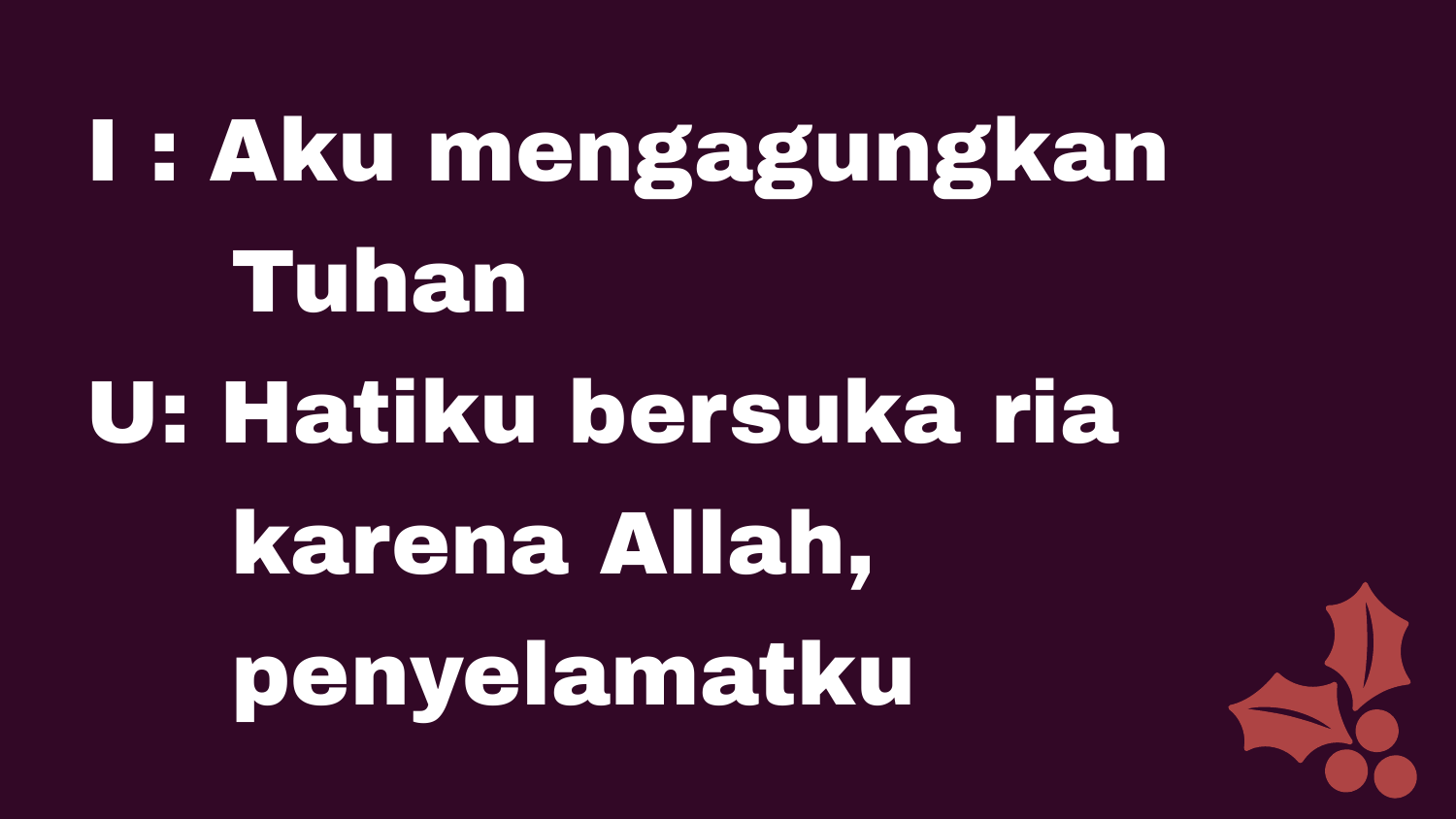

I : Aku mengagungkan
	Tuhan
U: Hatiku bersuka ria
	karena Allah,
	penyelamatku